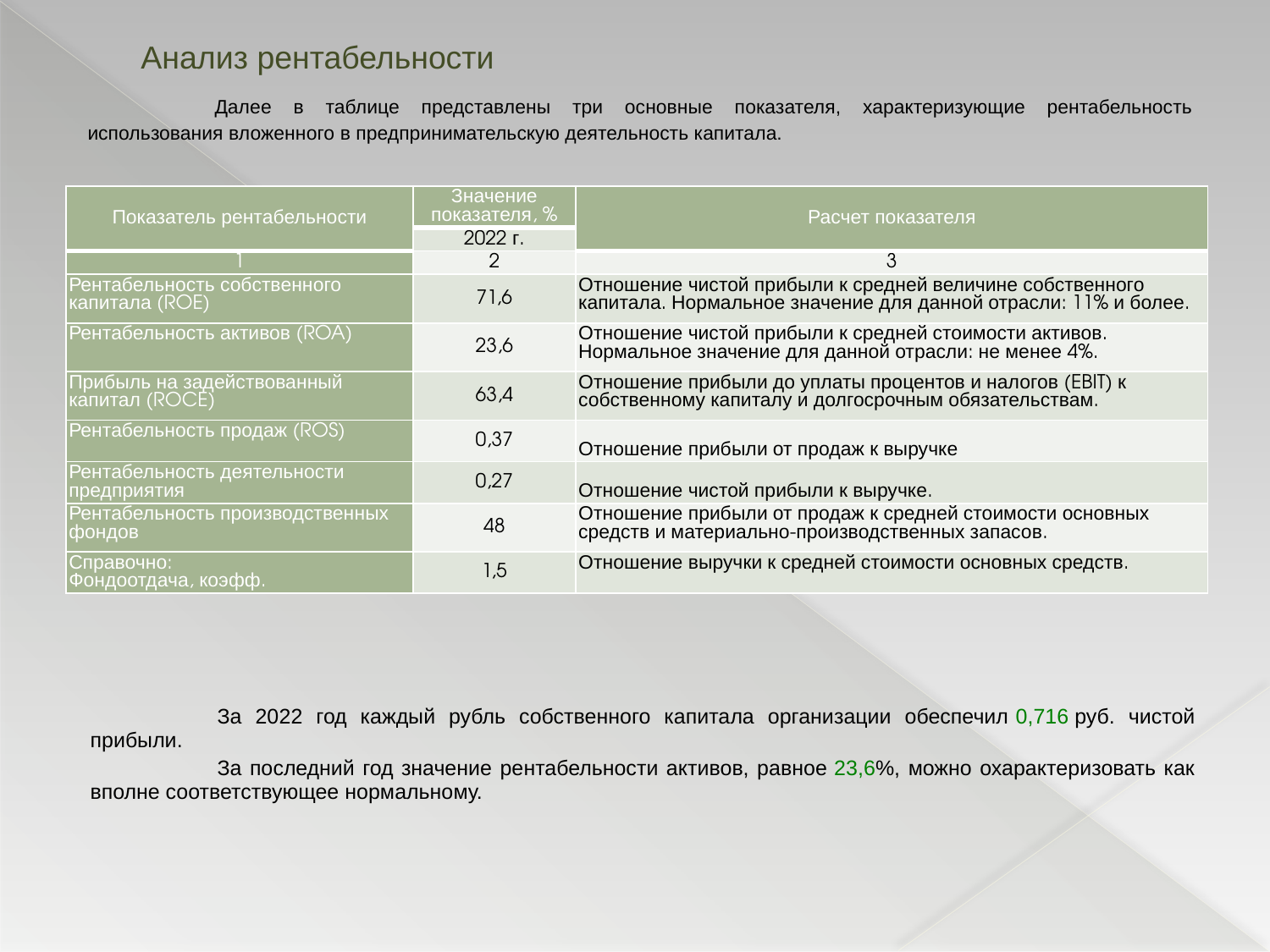

# Анализ рентабельности
	Далее в таблице представлены три основные показателя, характеризующие рентабельность использования вложенного в предпринимательскую деятельность капитала.

| Показатель рентабельности | Значение показателя, % | Расчет показателя |
| --- | --- | --- |
|  | 2022 г. |  |
| 1 | 2 | 3 |
| Рентабельность собственного капитала (ROE) | 71,6 | Отношение чистой прибыли к средней величине собственного капитала. Нормальное значение для данной отрасли: 11% и более. |
| Рентабельность активов (ROA) | 23,6 | Отношение чистой прибыли к средней стоимости активов. Нормальное значение для данной отрасли: не менее 4%. |
| Прибыль на задействованный капитал (ROCE) | 63,4 | Отношение прибыли до уплаты процентов и налогов (EBIT) к собственному капиталу и долгосрочным обязательствам. |
| Рентабельность продаж (ROS) | 0,37 | Отношение прибыли от продаж к выручке |
| Рентабельность деятельности предприятия | 0,27 | Отношение чистой прибыли к выручке. |
| Рентабельность производственных фондов | 48 | Отношение прибыли от продаж к средней стоимости основных средств и материально-производственных запасов. |
| Справочно: Фондоотдача, коэфф. | 1,5 | Отношение выручки к средней стоимости основных средств. |
	За 2022 год каждый рубль собственного капитала организации обеспечил 0,716 руб. чистой прибыли.
	За последний год значение рентабельности активов, равное 23,6%, можно охарактеризовать как вполне соответствующее нормальному.